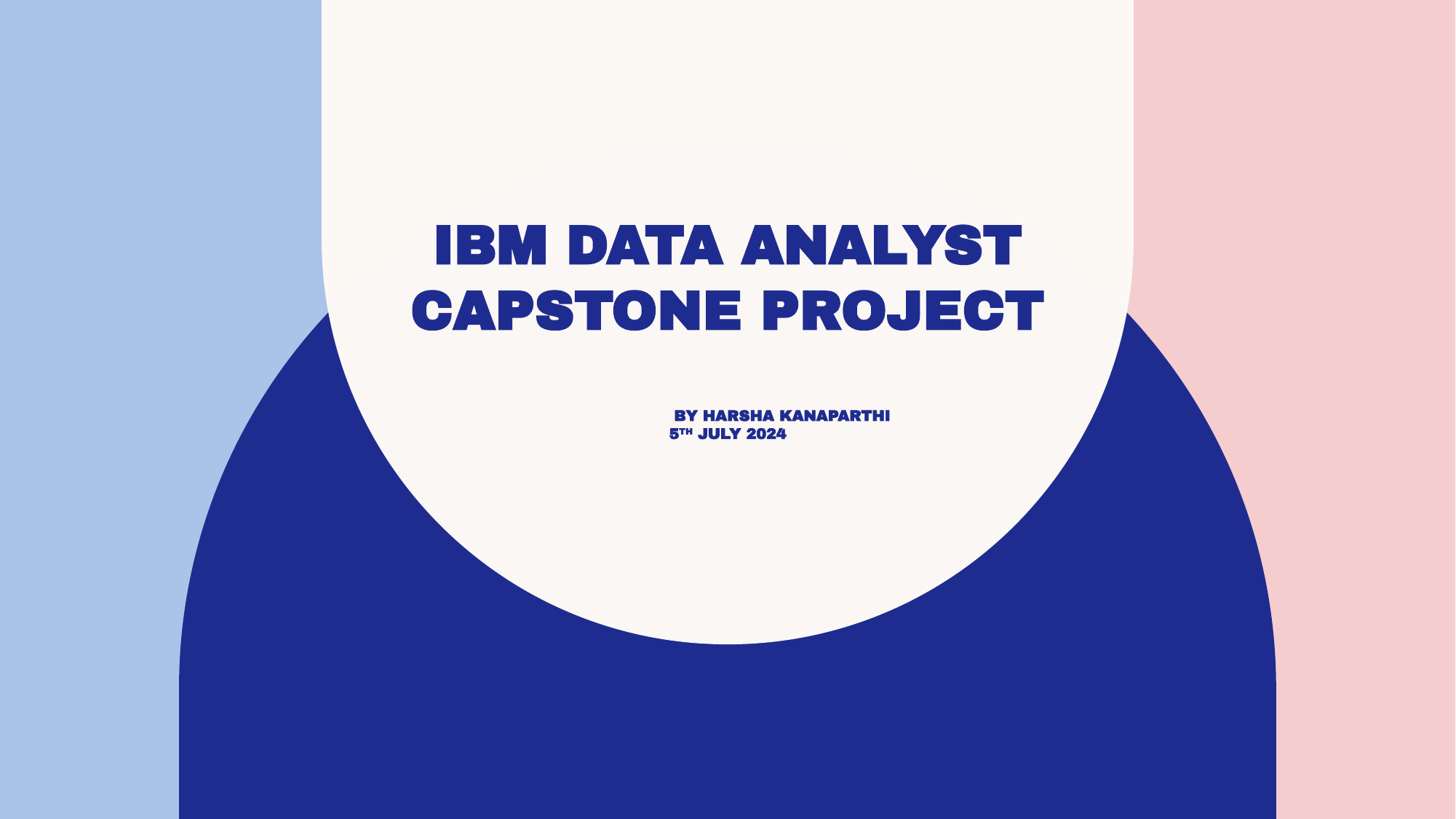

# IBM Data analyst capstone project by Harsha Kanaparthi 5th July 2024